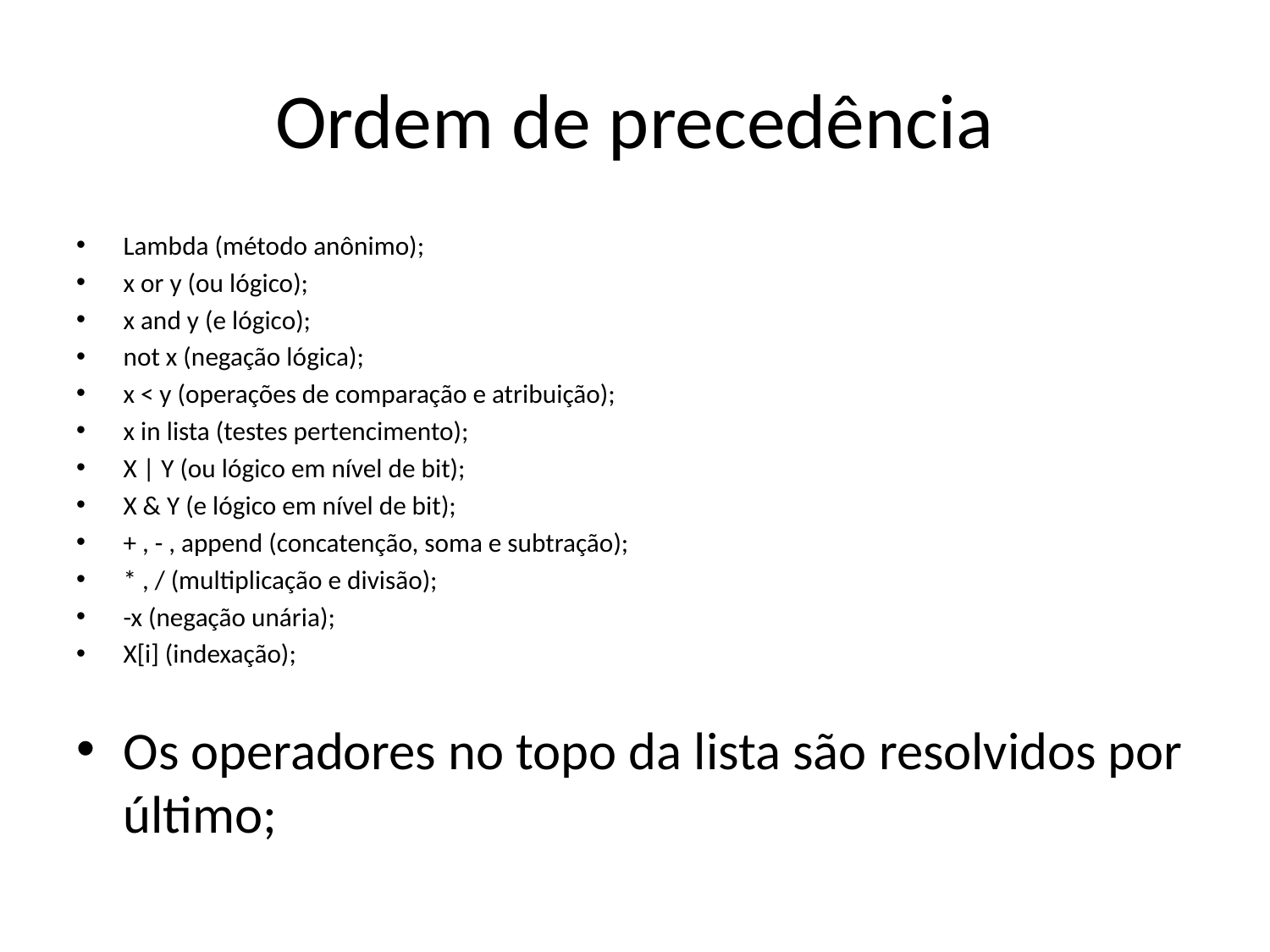

# Ordem de precedência
Lambda (método anônimo);
x or y (ou lógico);
x and y (e lógico);
not x (negação lógica);
x < y (operações de comparação e atribuição);
x in lista (testes pertencimento);
X | Y (ou lógico em nível de bit);
X & Y (e lógico em nível de bit);
+ , - , append (concatenção, soma e subtração);
* , / (multiplicação e divisão);
-x (negação unária);
X[i] (indexação);

Os operadores no topo da lista são resolvidos por último;